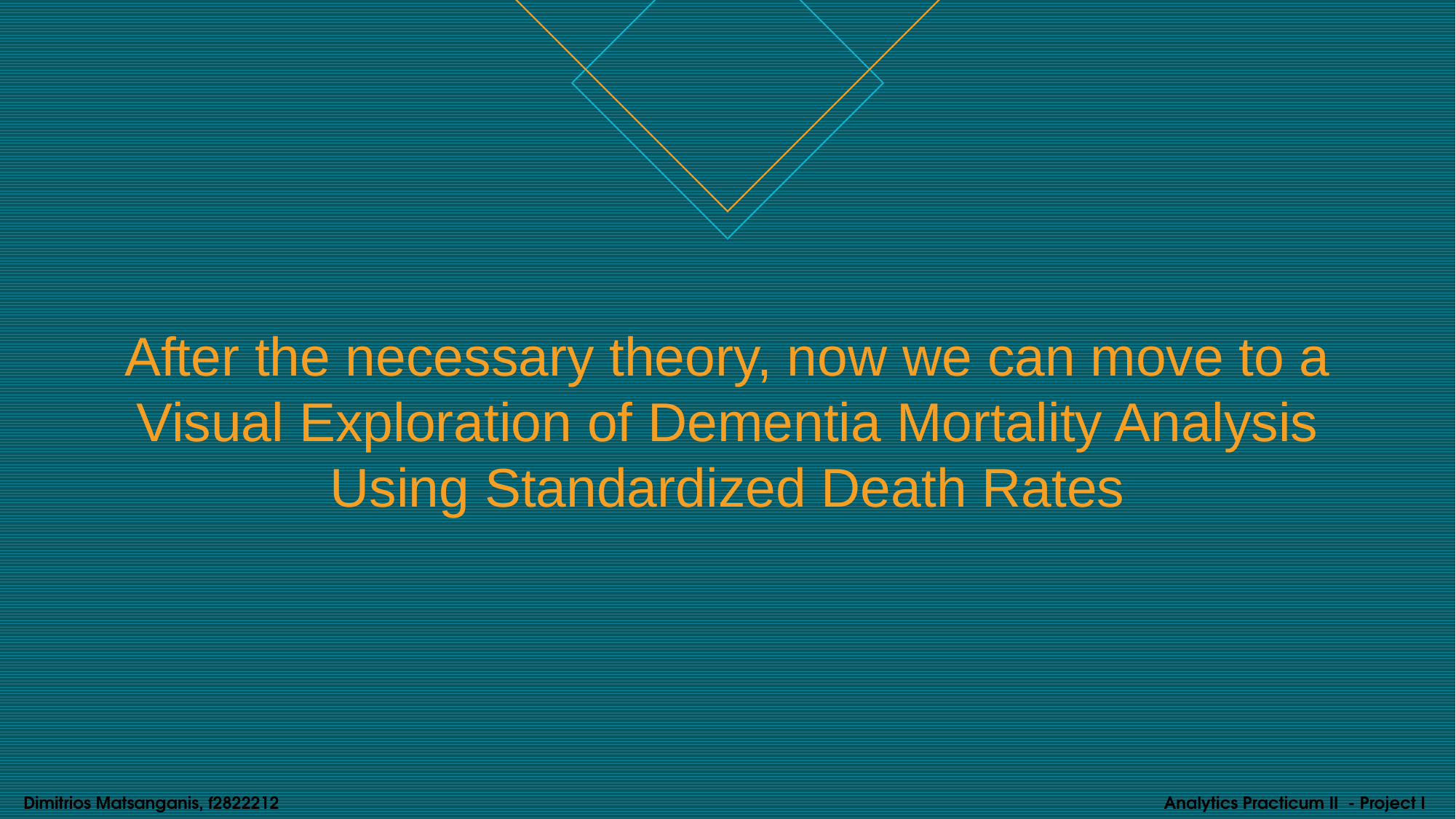

# After the necessary theory, now we can move to a Visual Exploration of Dementia Mortality Analysis Using Standardized Death Rates
Dimitrios Matsanganis, f2822212
Analytics Practicum II  - Project I